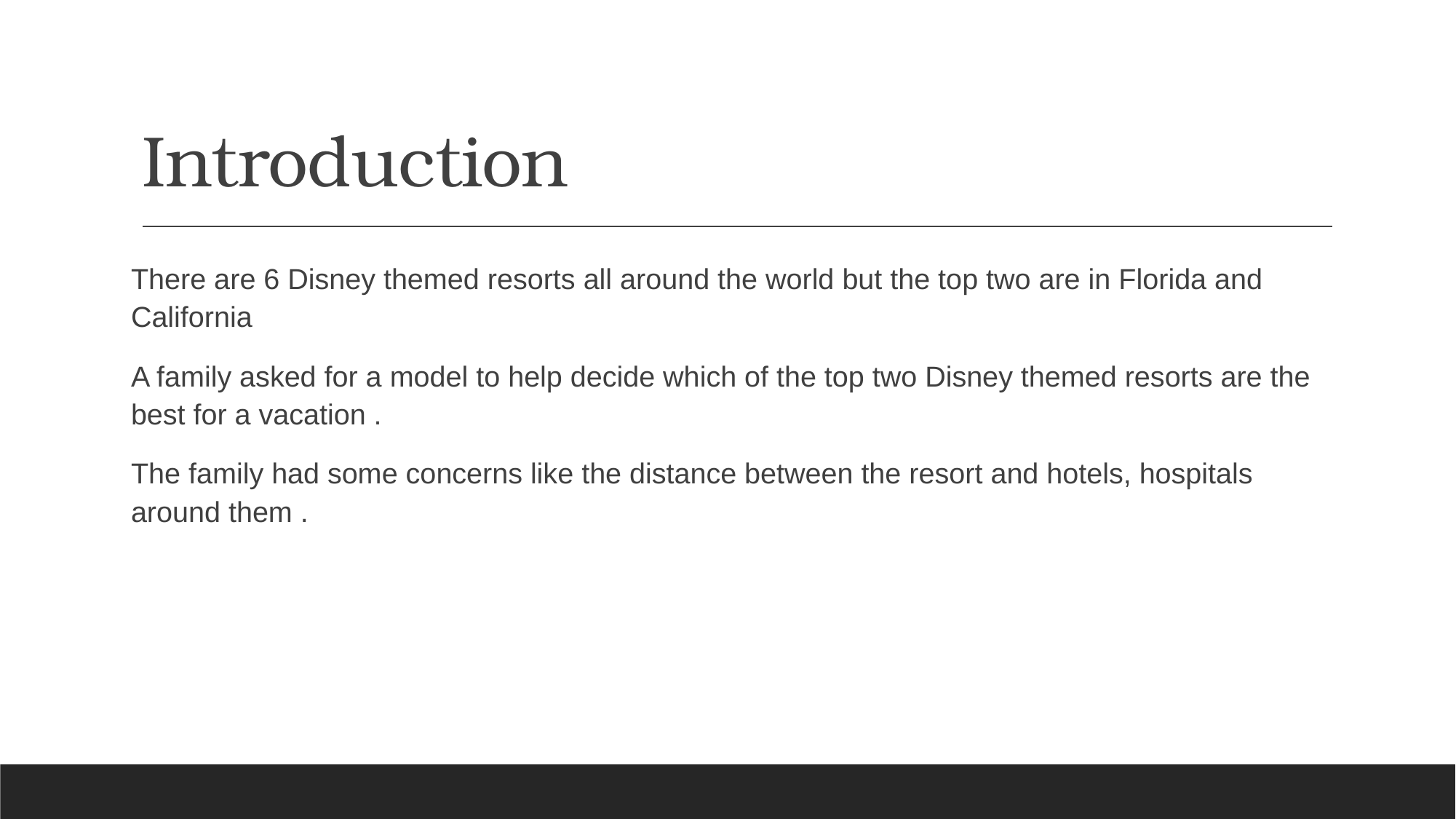

# Introduction
There are 6 Disney themed resorts all around the world but the top two are in Florida and California
A family asked for a model to help decide which of the top two Disney themed resorts are the best for a vacation .
The family had some concerns like the distance between the resort and hotels, hospitals around them .